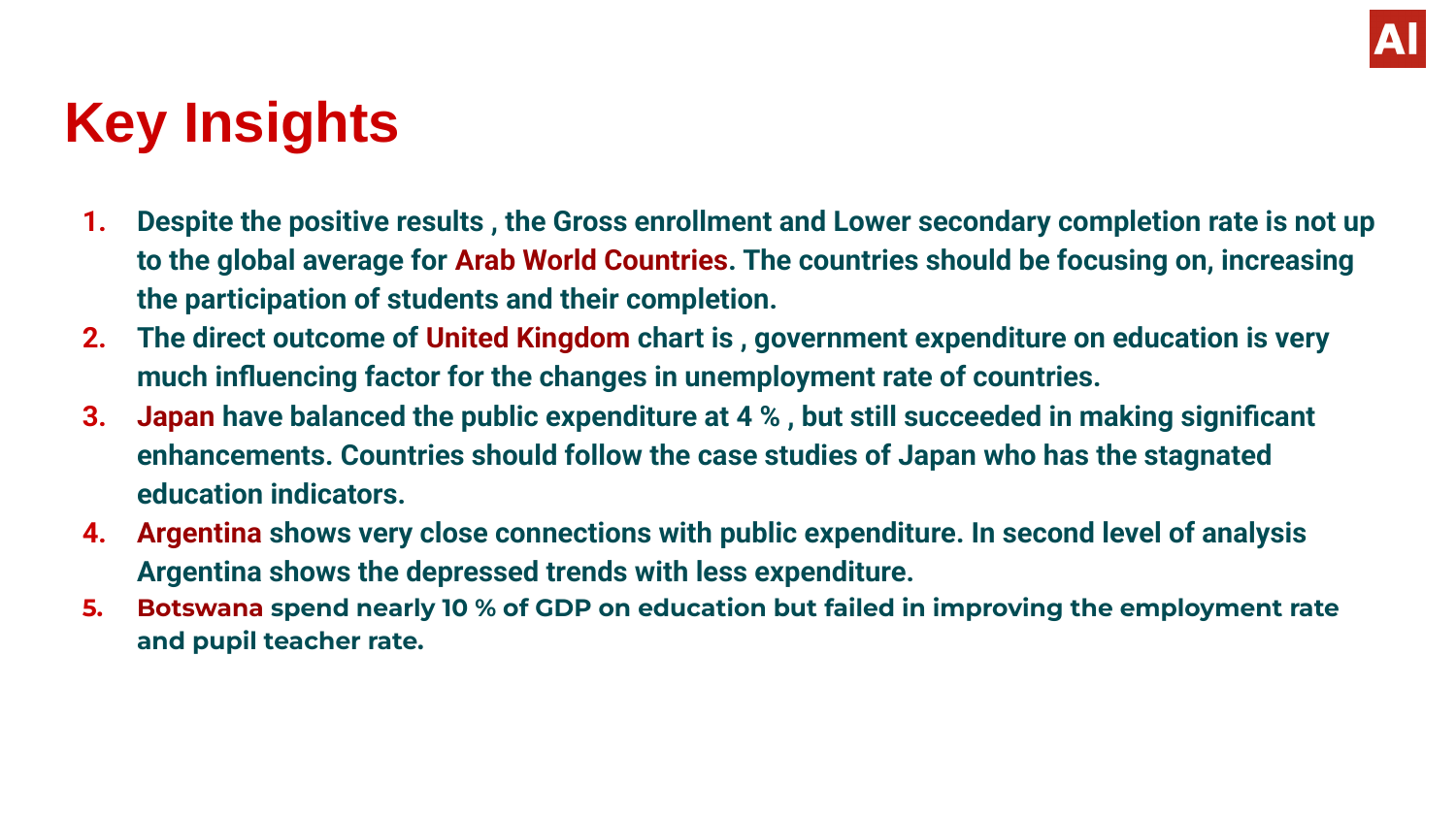

# Key Insights
Despite the positive results , the Gross enrollment and Lower secondary completion rate is not up to the global average for Arab World Countries. The countries should be focusing on, increasing the participation of students and their completion.
The direct outcome of United Kingdom chart is , government expenditure on education is very much influencing factor for the changes in unemployment rate of countries.
Japan have balanced the public expenditure at 4 % , but still succeeded in making significant enhancements. Countries should follow the case studies of Japan who has the stagnated education indicators.
Argentina shows very close connections with public expenditure. In second level of analysis Argentina shows the depressed trends with less expenditure.
Botswana spend nearly 10 % of GDP on education but failed in improving the employment rate and pupil teacher rate.